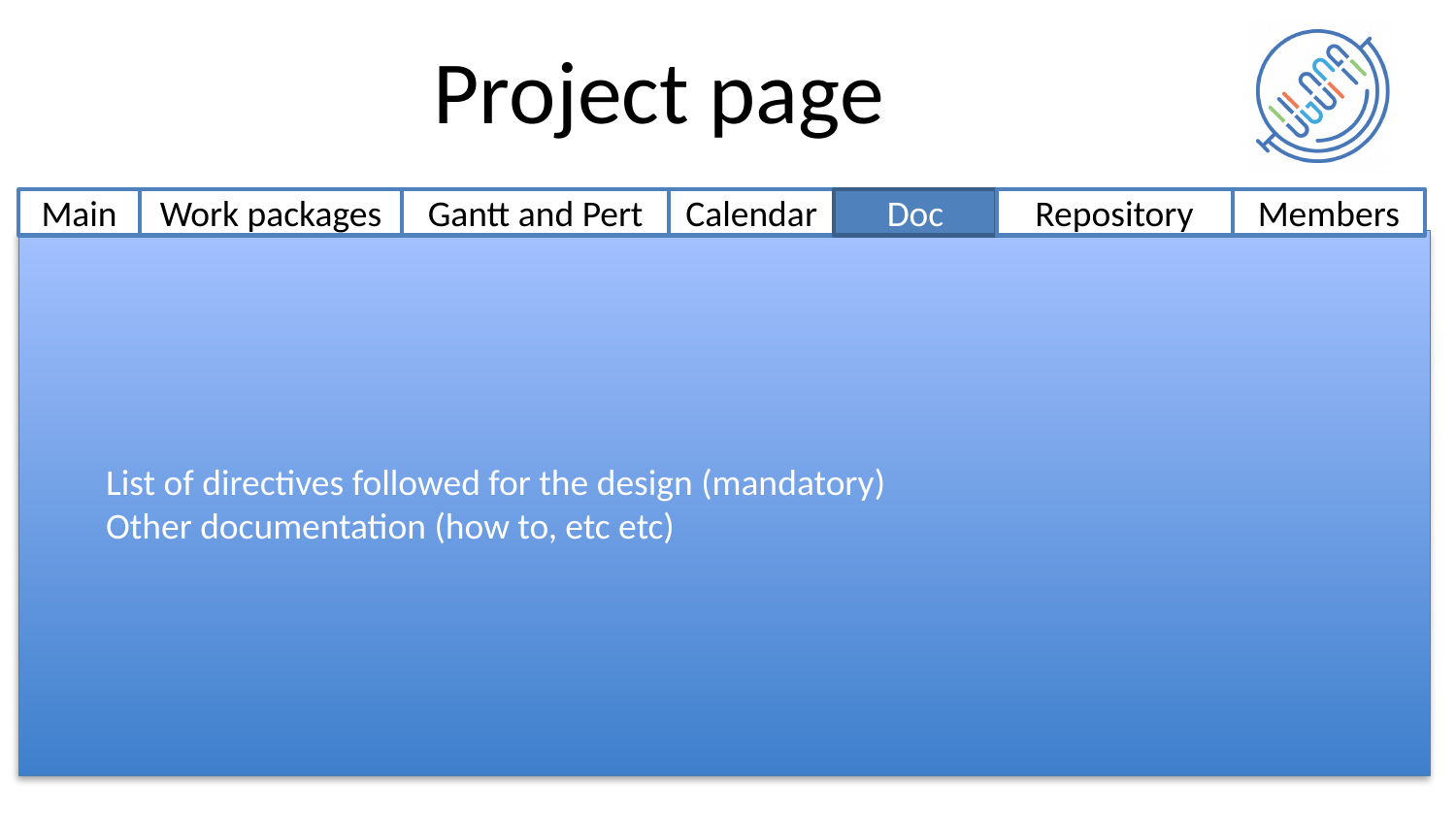

# Project page
Work packages
Gantt and Pert
Main
Calendar
Doc
Repository
Members
List of directives followed for the design (mandatory)
Other documentation (how to, etc etc)